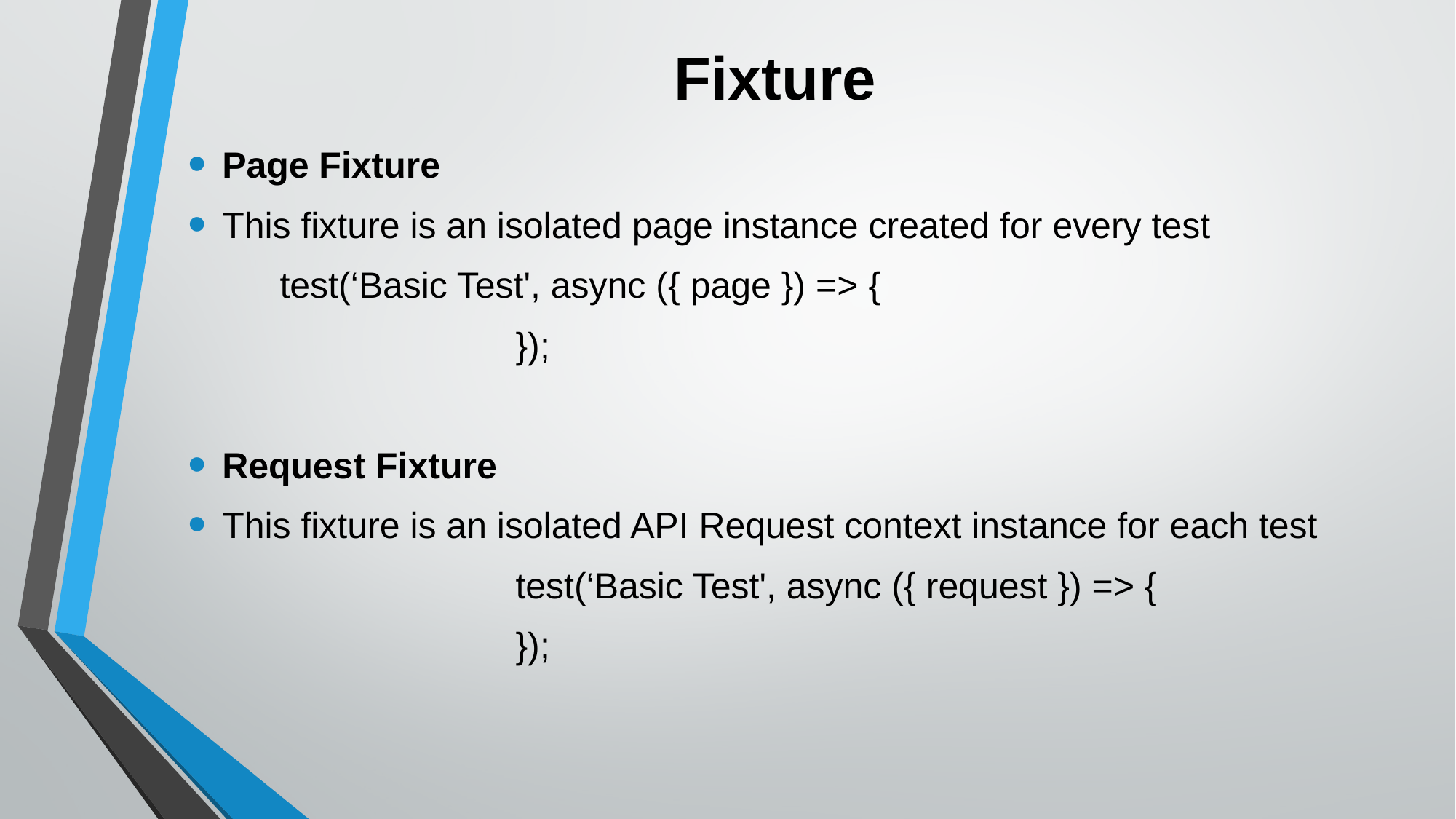

# Fixture
Page Fixture
This fixture is an isolated page instance created for every test
         test(‘Basic Test', async ({ page }) => {
 			});

Request Fixture
This fixture is an isolated API Request context instance for each test
 			test(‘Basic Test', async ({ request }) => {
 			});